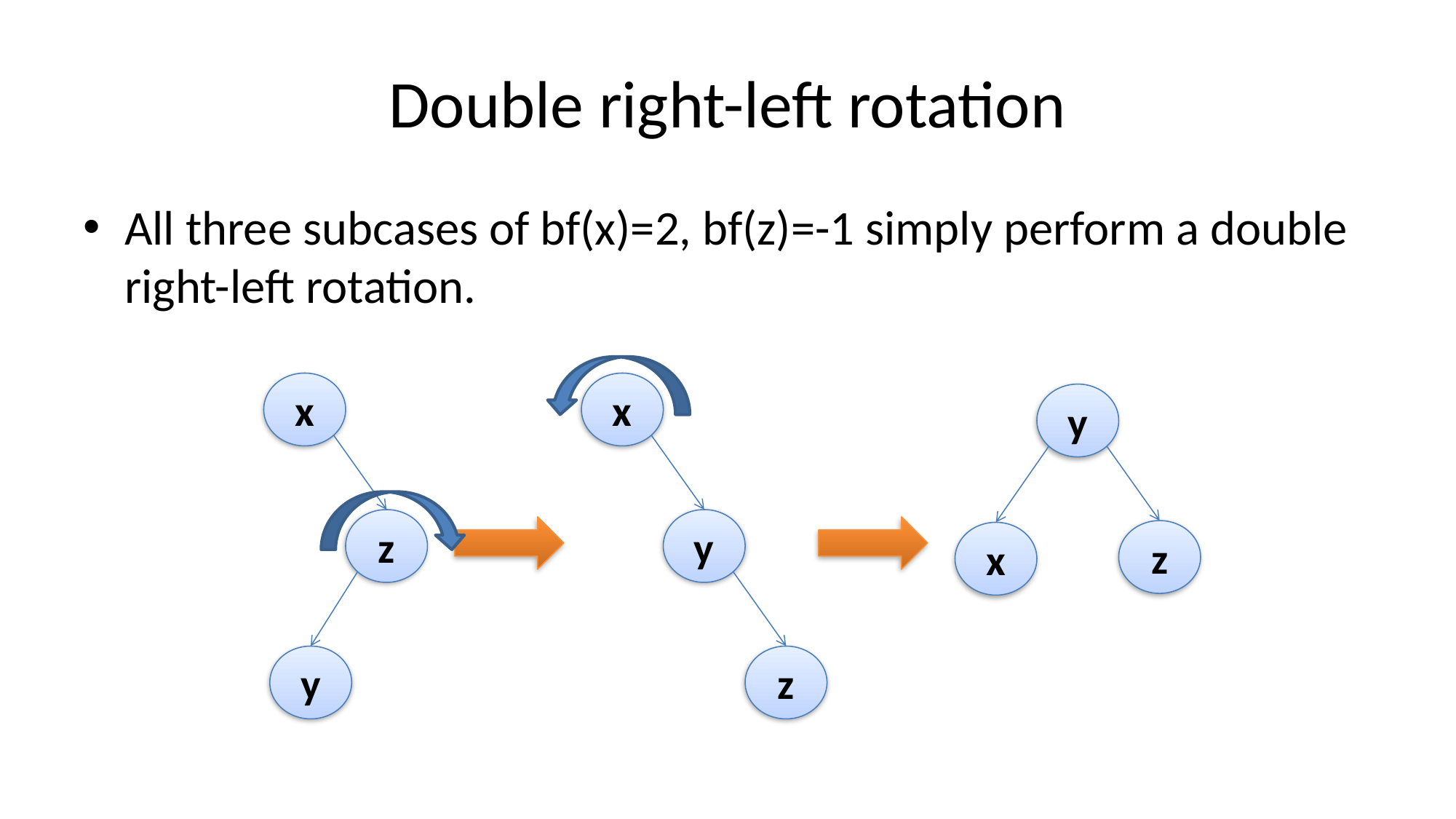

# Double right-left rotation
All three subcases of bf(x)=2, bf(z)=-1 simply perform a double right-left rotation.

x
x
y

z
y

z
x
y
z